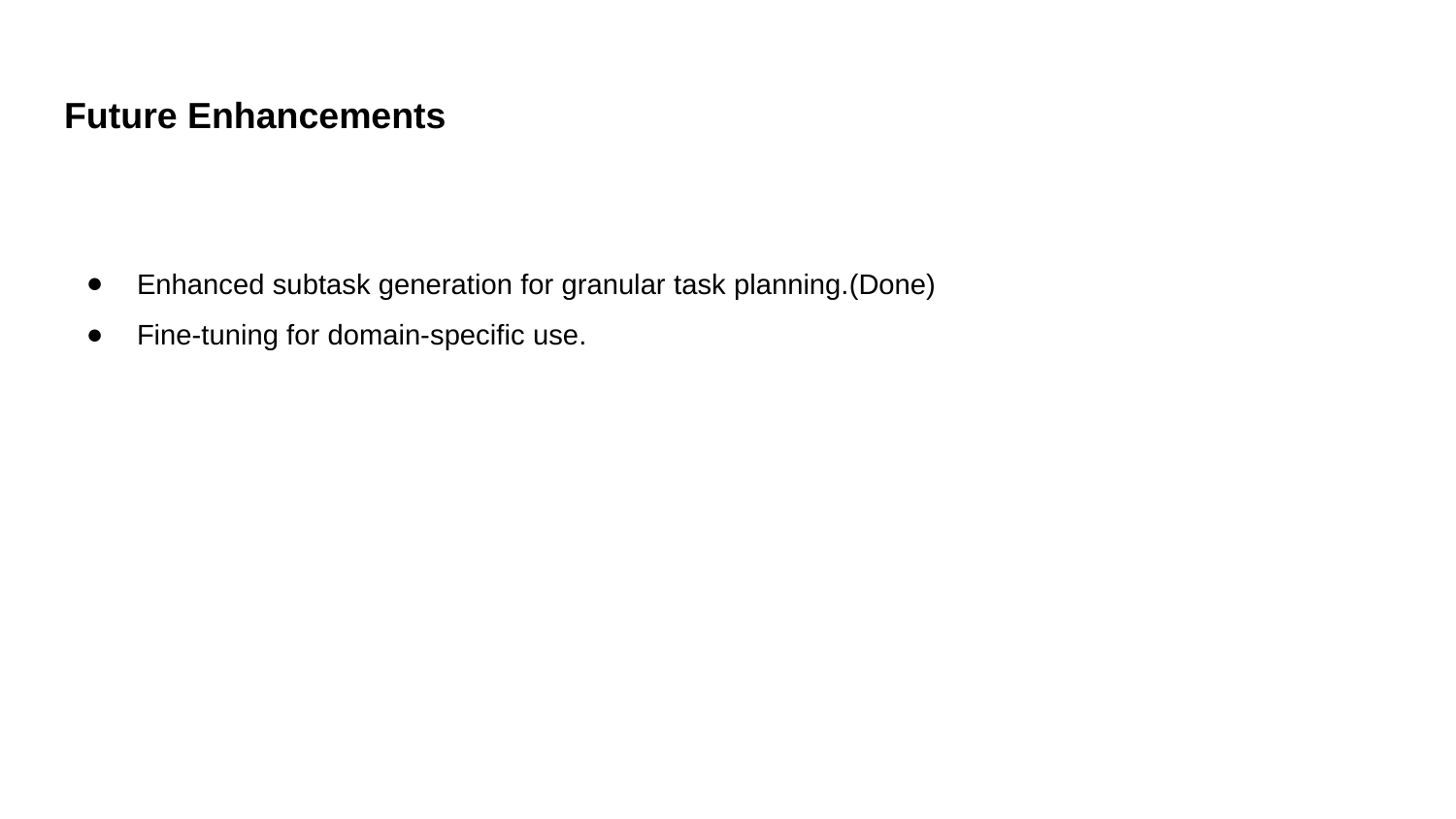

# Future Enhancements

Enhanced subtask generation for granular task planning.(Done)
Fine-tuning for domain-specific use.